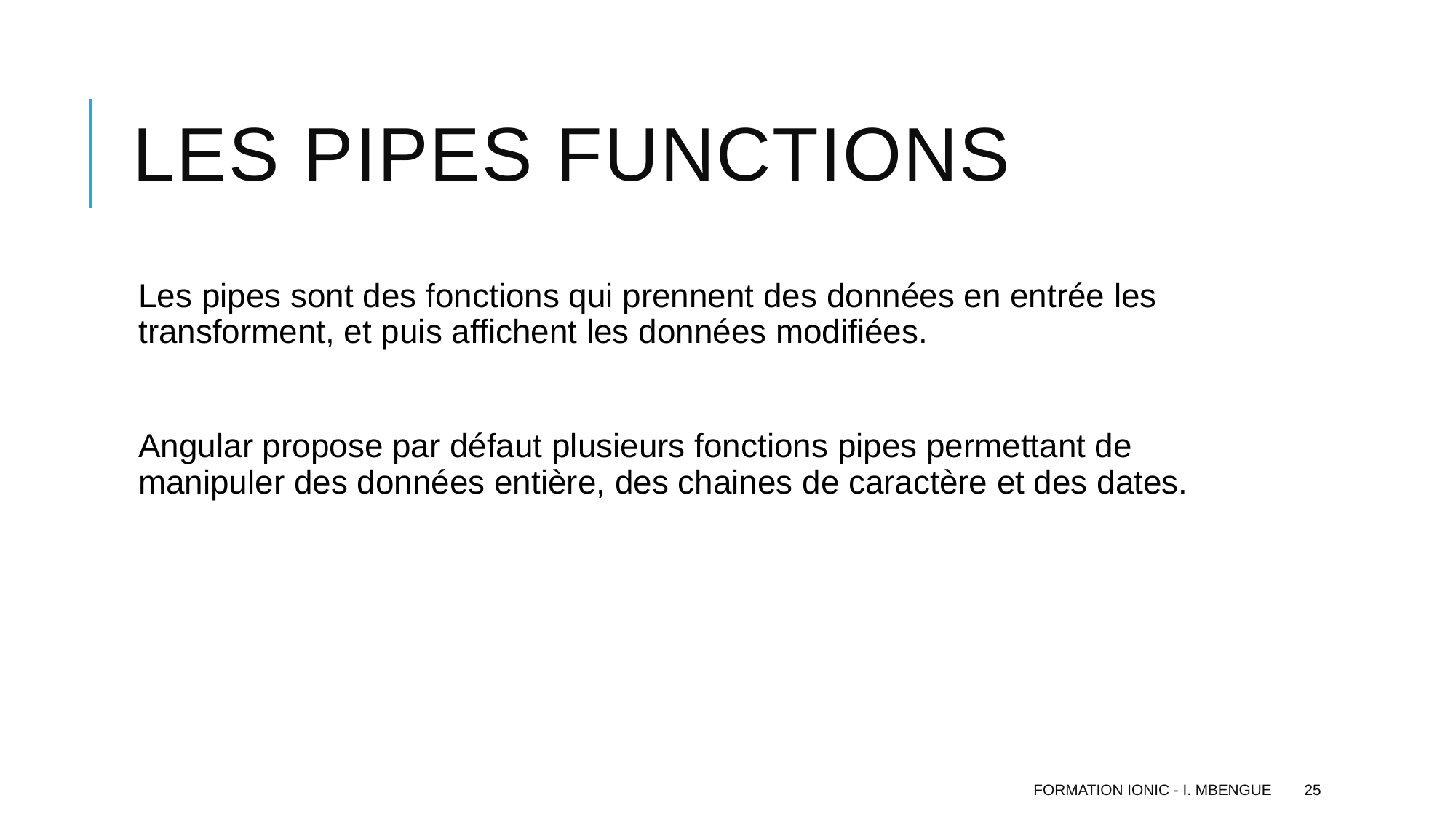

# Les pipes functions
Les pipes sont des fonctions qui prennent des données en entrée les transforment, et puis affichent les données modifiées.

Angular propose par défaut plusieurs fonctions pipes permettant de manipuler des données entière, des chaines de caractère et des dates.
Formation IONIC - I. MBENGUE
25